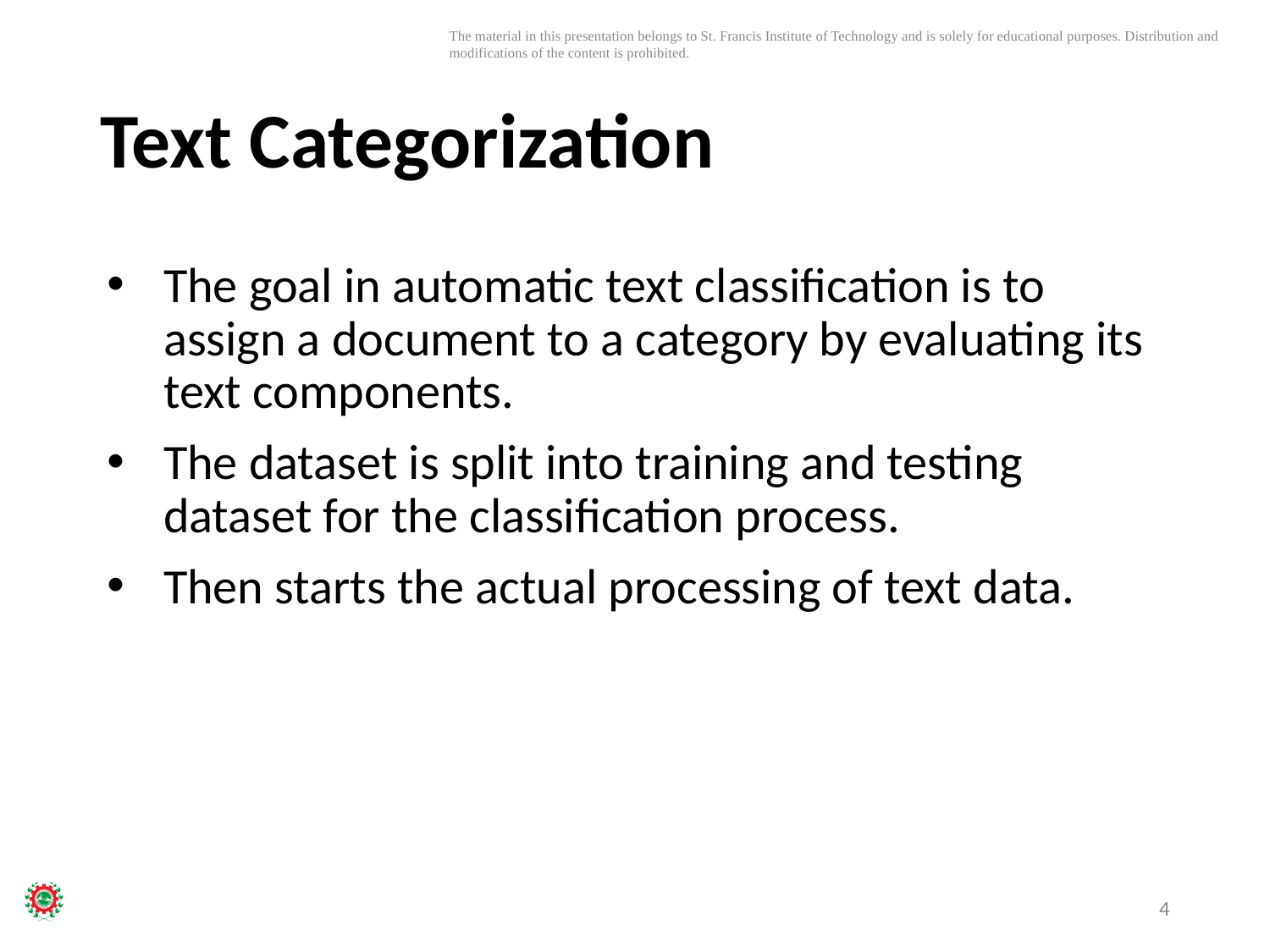

# Text Categorization
The goal in automatic text classification is to assign a document to a category by evaluating its text components.
The dataset is split into training and testing dataset for the classification process.
Then starts the actual processing of text data.
4